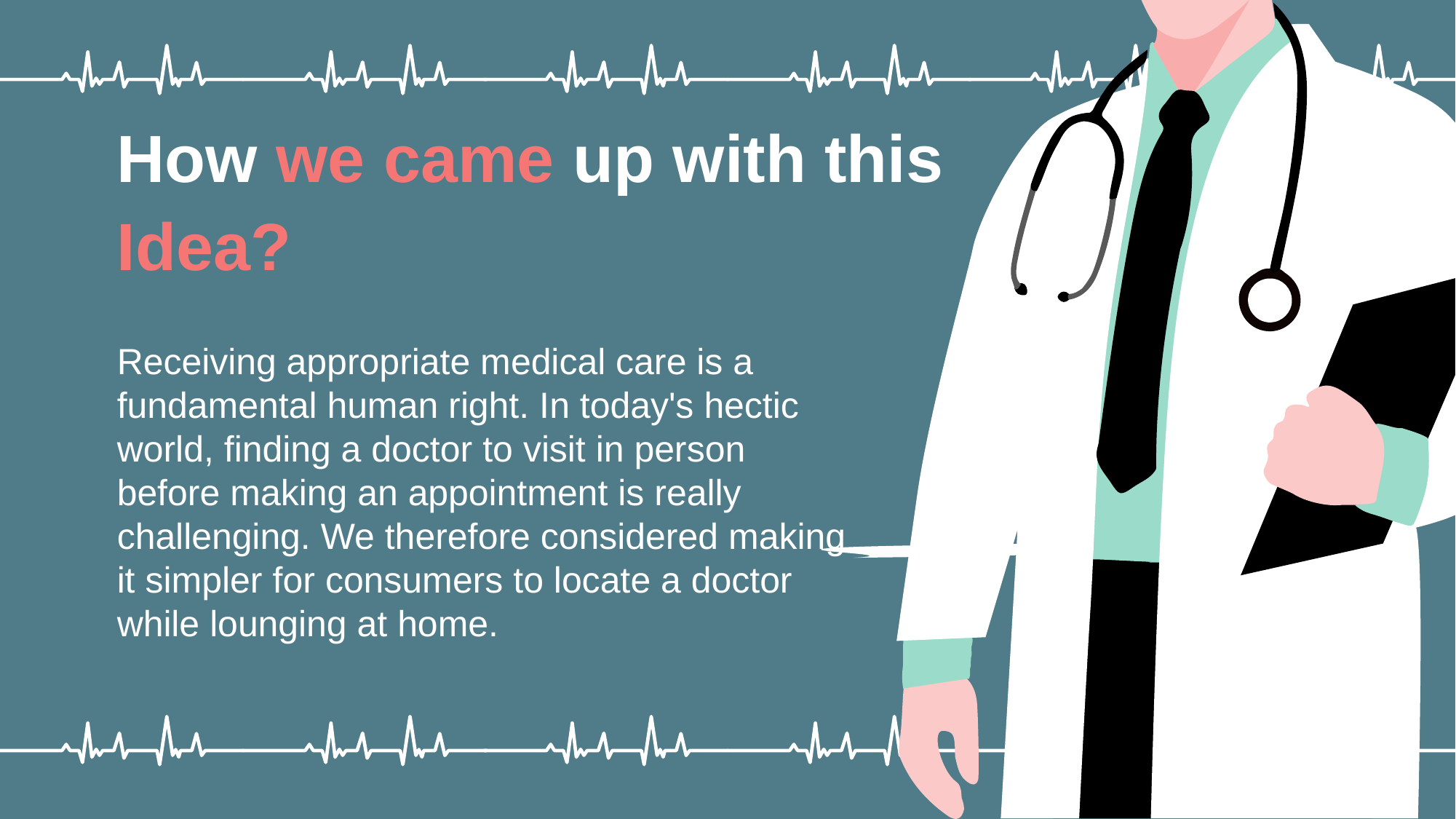

How we came up with this Idea?
Receiving appropriate medical care is a fundamental human right. In today's hectic world, finding a doctor to visit in person before making an appointment is really challenging. We therefore considered making it simpler for consumers to locate a doctor while lounging at home.